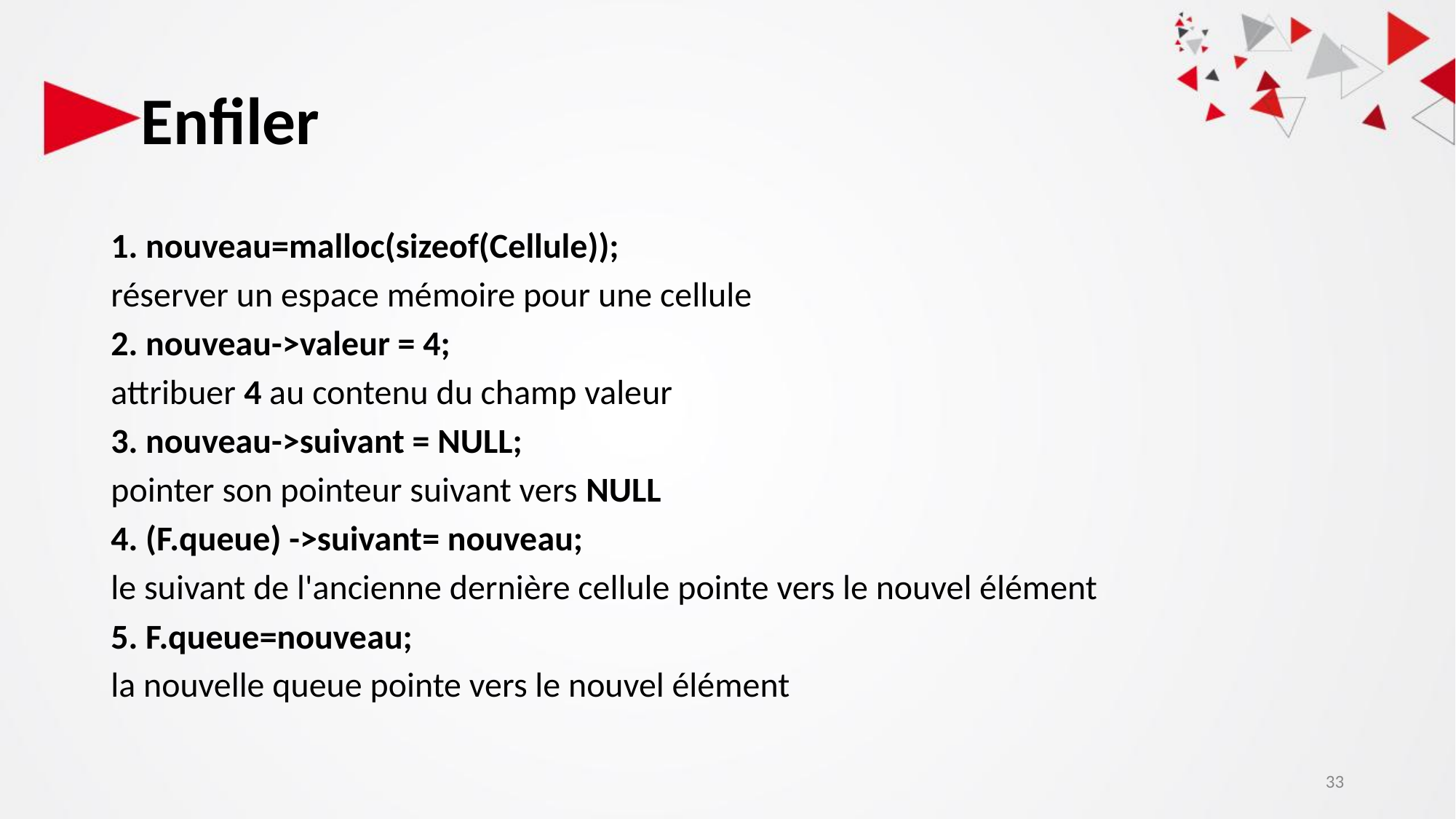

# Enfiler
1. nouveau=malloc(sizeof(Cellule));
réserver un espace mémoire pour une cellule
2. nouveau->valeur = 4;
attribuer 4 au contenu du champ valeur
3. nouveau->suivant = NULL;
pointer son pointeur suivant vers NULL
4. (F.queue) ->suivant= nouveau;
le suivant de l'ancienne dernière cellule pointe vers le nouvel élément
5. F.queue=nouveau;
la nouvelle queue pointe vers le nouvel élément
33